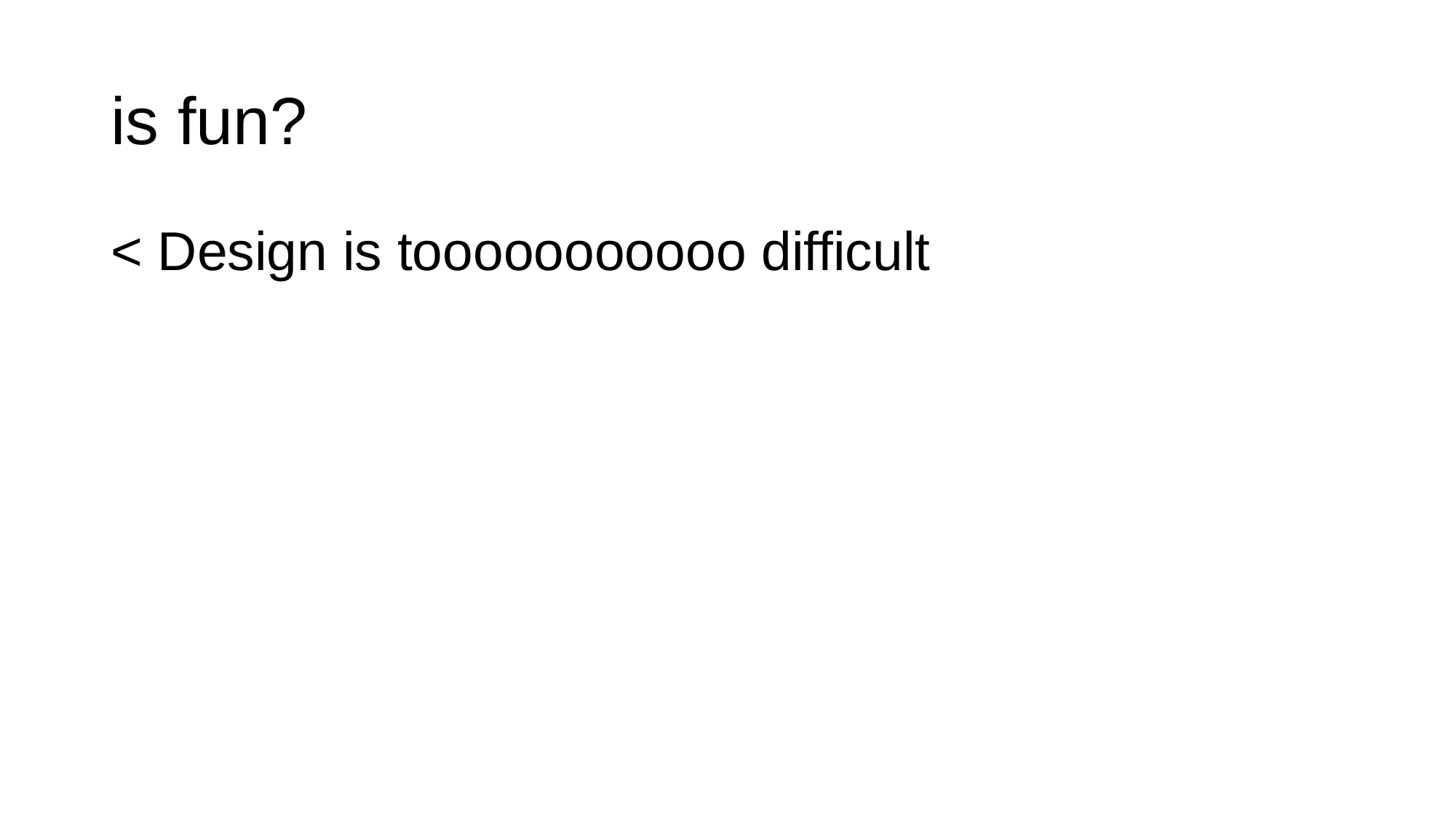

# is fun?
< Design is tooooooooooo difficult